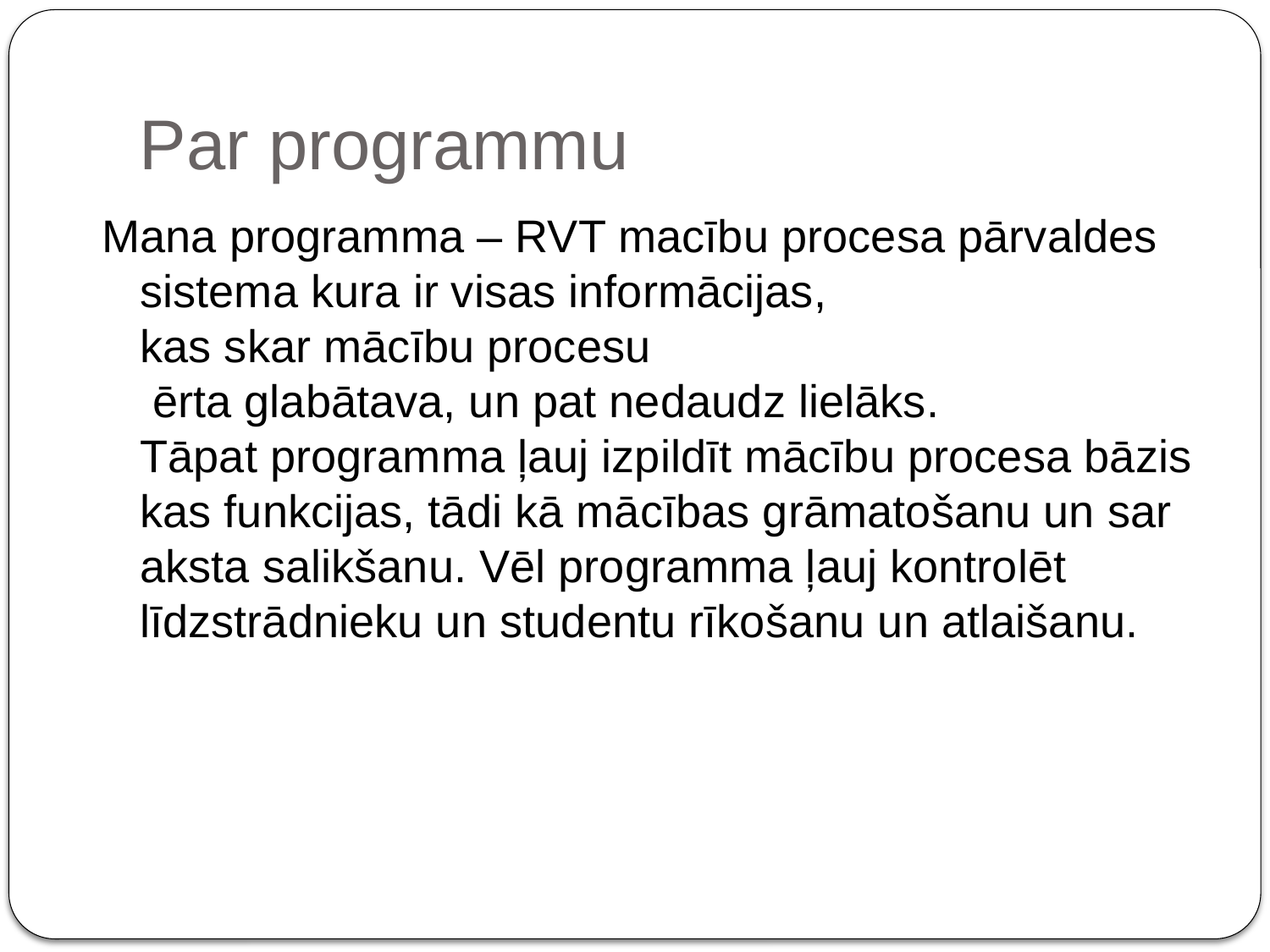

# Par programmu
Mana programma – RVT macību procesa pārvaldes sistema kura ir visas informācijas, kas skar mācību procesu  ērta glabātava, un pat nedaudz lielāks. Tāpat programma ļauj izpildīt mācību procesa bāziskas funkcijas, tādi kā mācības grāmatošanu un saraksta salikšanu. Vēl programma ļauj kontrolēt līdzstrādnieku un studentu rīkošanu un atlaišanu.